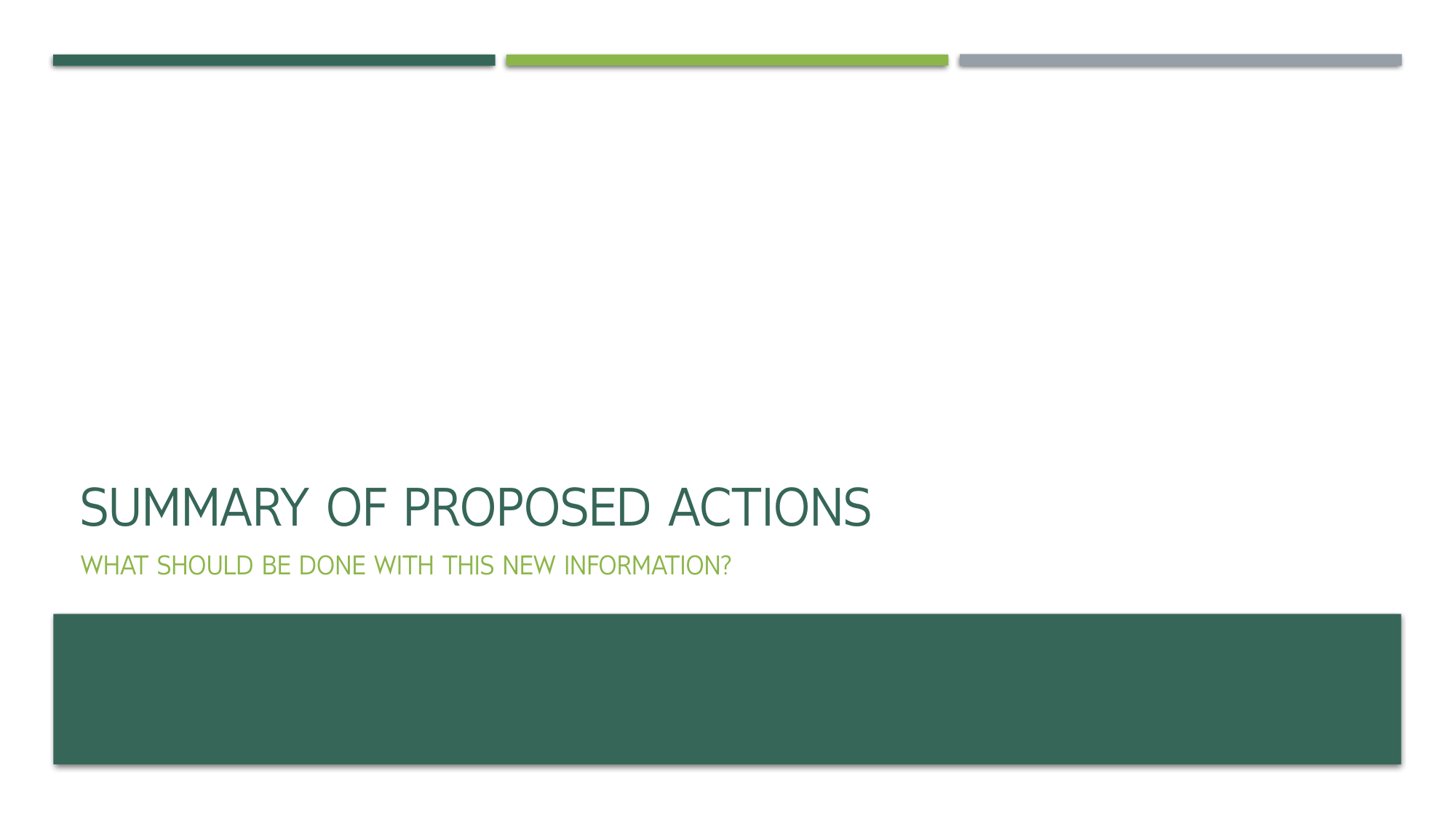

# Summary of proposed actions
What should be done with this new information?